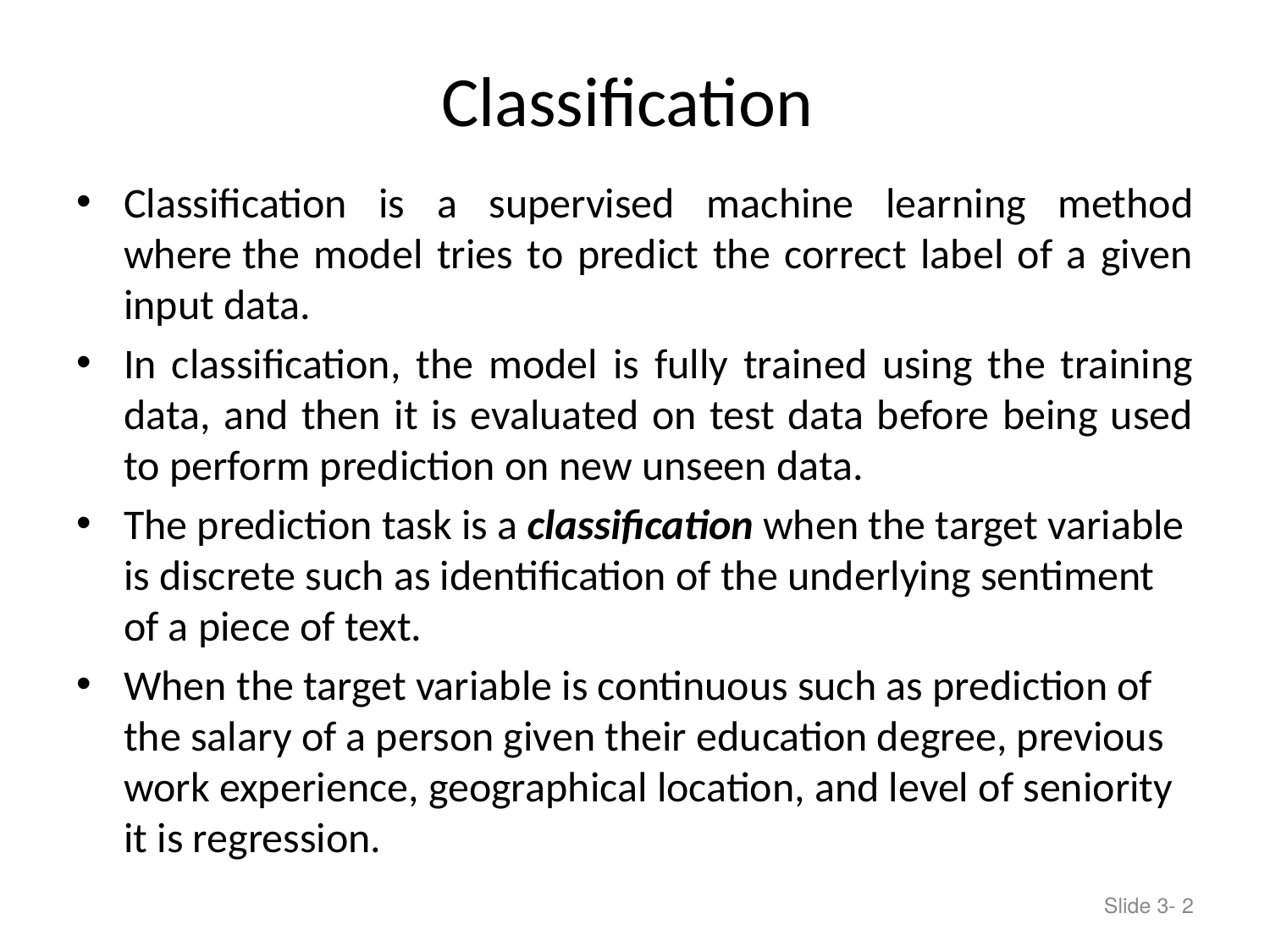

# Classification
Classification is a supervised machine learning method where the model tries to predict the correct label of a given input data.
In classification, the model is fully trained using the training data, and then it is evaluated on test data before being used to perform prediction on new unseen data.
The prediction task is a classification when the target variable is discrete such as identification of the underlying sentiment of a piece of text.
When the target variable is continuous such as prediction of the salary of a person given their education degree, previous work experience, geographical location, and level of seniority it is regression.

Slide 3- 2